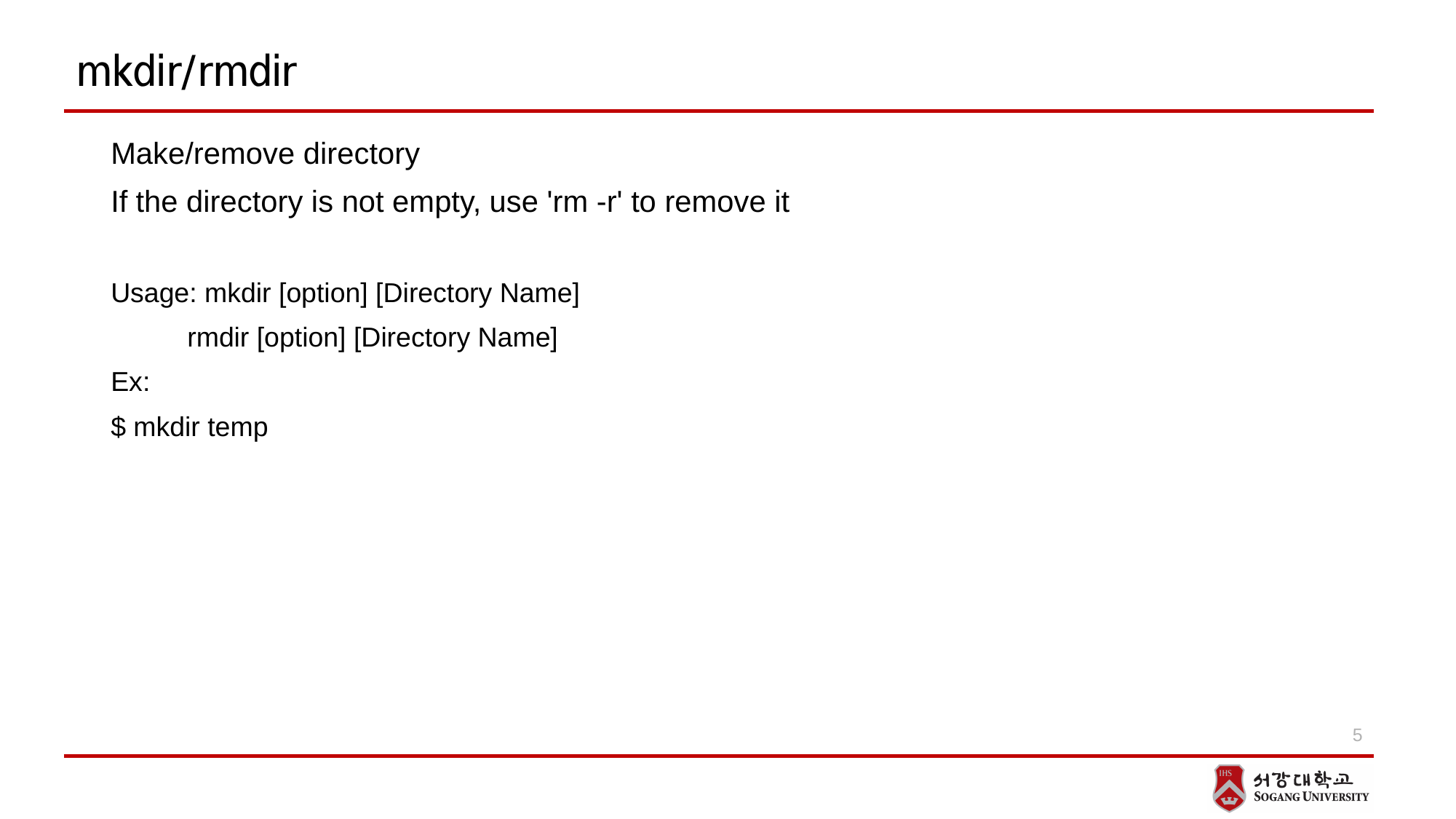

# mkdir/rmdir
Make/remove directory
If the directory is not empty, use 'rm -r' to remove it

Usage: mkdir [option] [Directory Name]
          rmdir [option] [Directory Name]
Ex:
$ mkdir temp
5